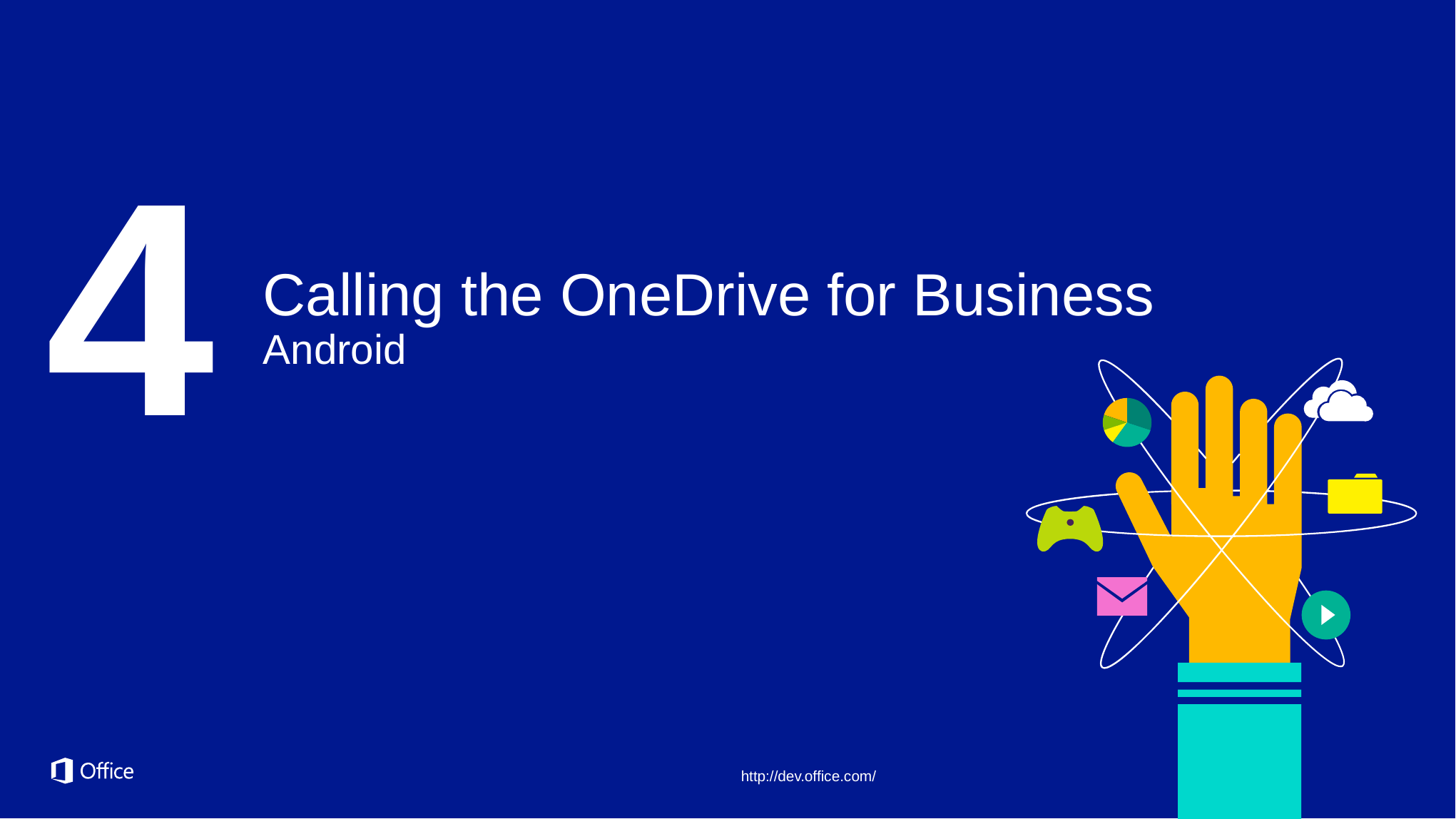

4
Calling the OneDrive for Business
Android